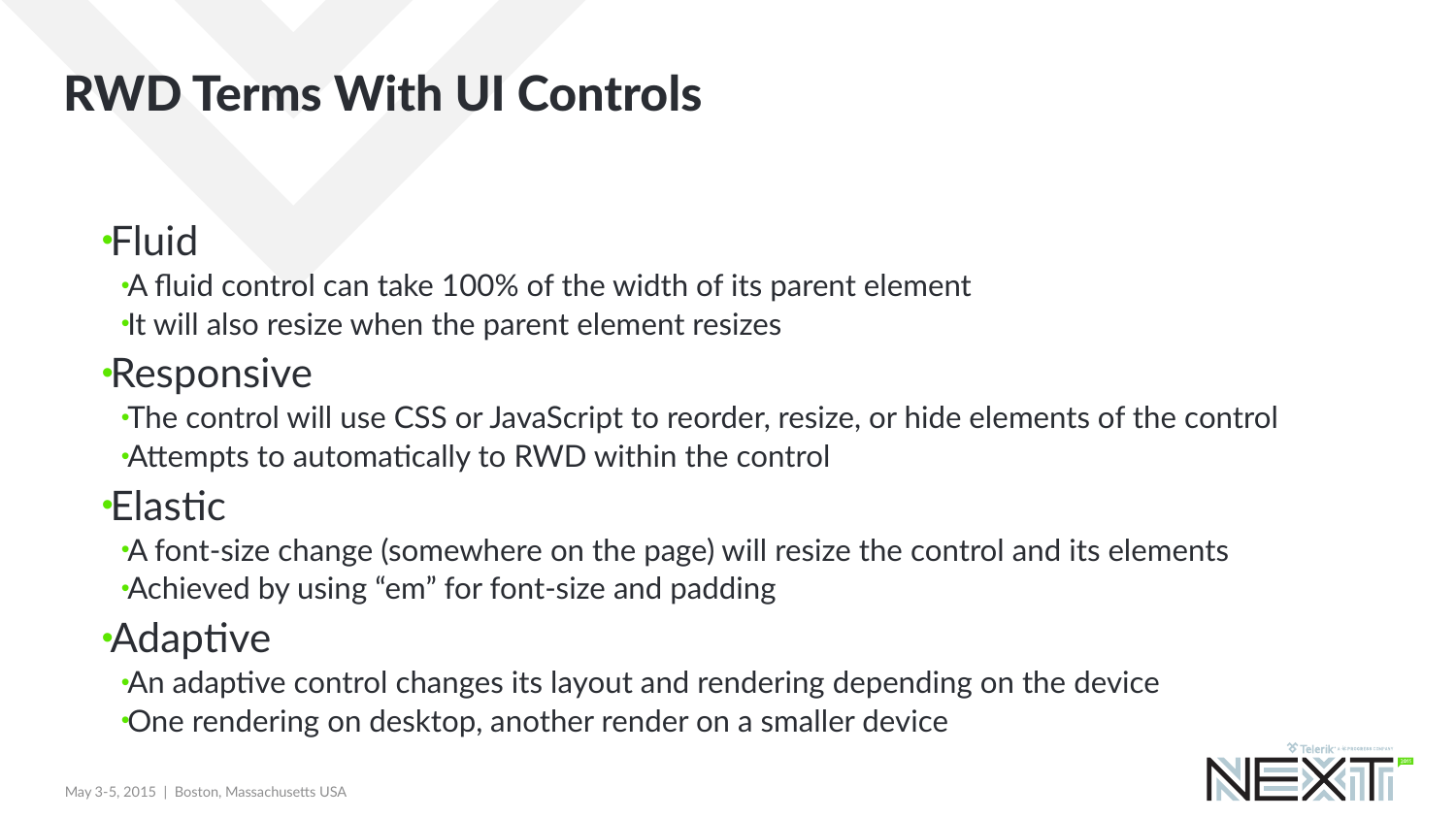

# RWD Terms With UI Controls
Fluid
A fluid control can take 100% of the width of its parent element
It will also resize when the parent element resizes
Responsive
The control will use CSS or JavaScript to reorder, resize, or hide elements of the control
Attempts to automatically to RWD within the control
Elastic
A font-size change (somewhere on the page) will resize the control and its elements
Achieved by using “em” for font-size and padding
Adaptive
An adaptive control changes its layout and rendering depending on the device
One rendering on desktop, another render on a smaller device